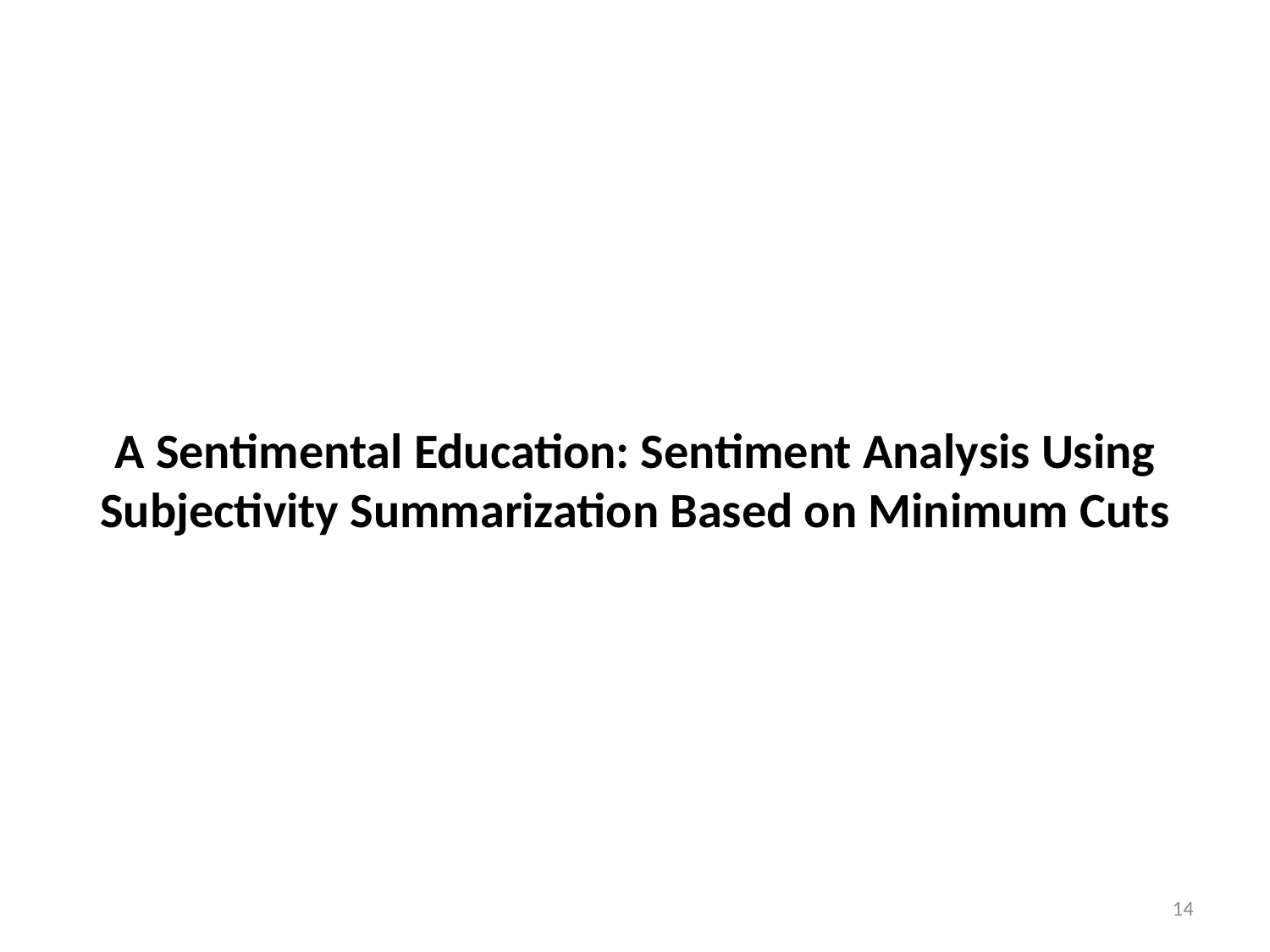

A Sentimental Education: Sentiment Analysis Using Subjectivity Summarization Based on Minimum Cuts
14